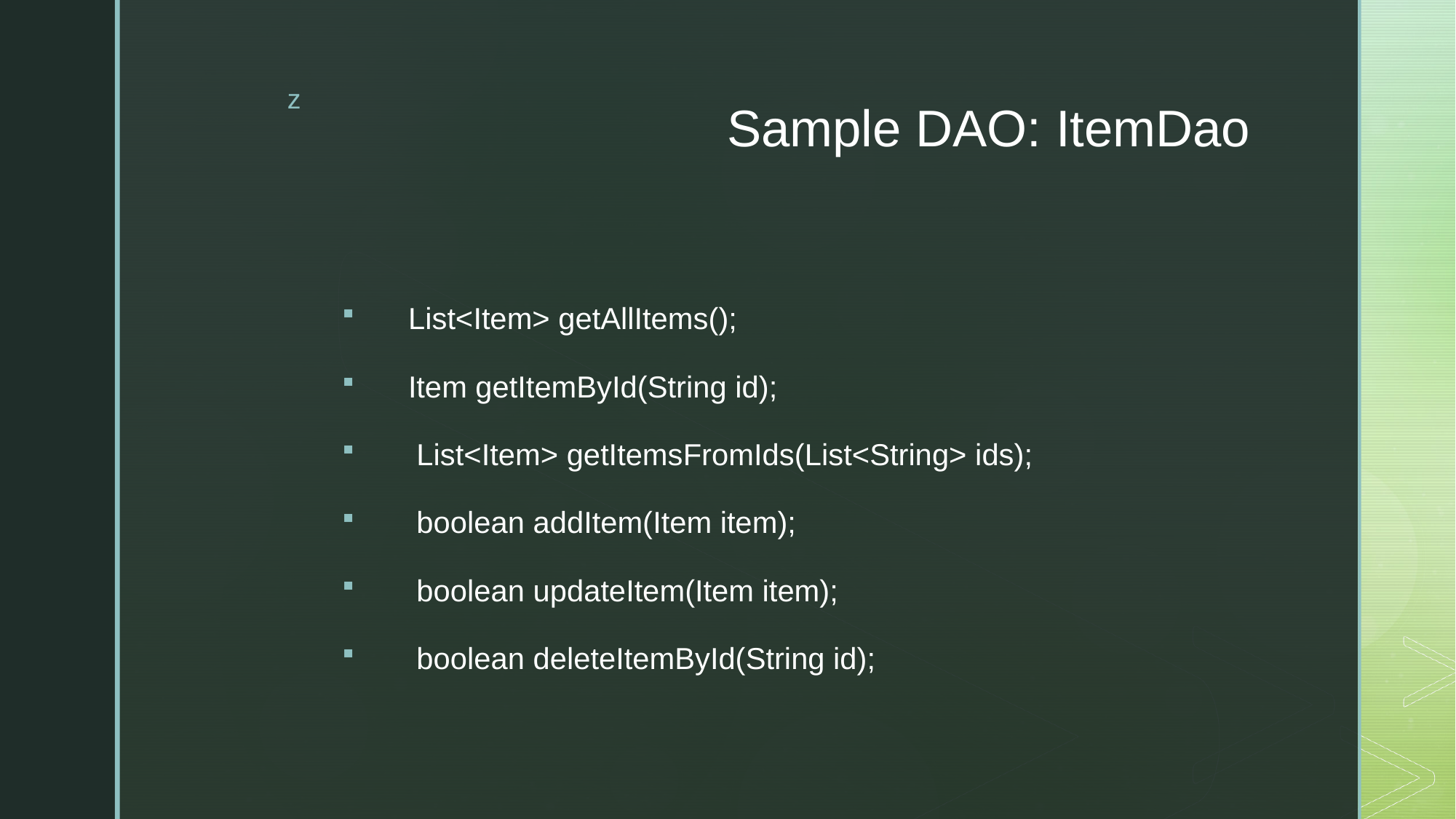

# Sample DAO: ItemDao
   List<Item> getAllItems();
   Item getItemById(String id);
    List<Item> getItemsFromIds(List<String> ids);
    boolean addItem(Item item);
    boolean updateItem(Item item);
    boolean deleteItemById(String id);